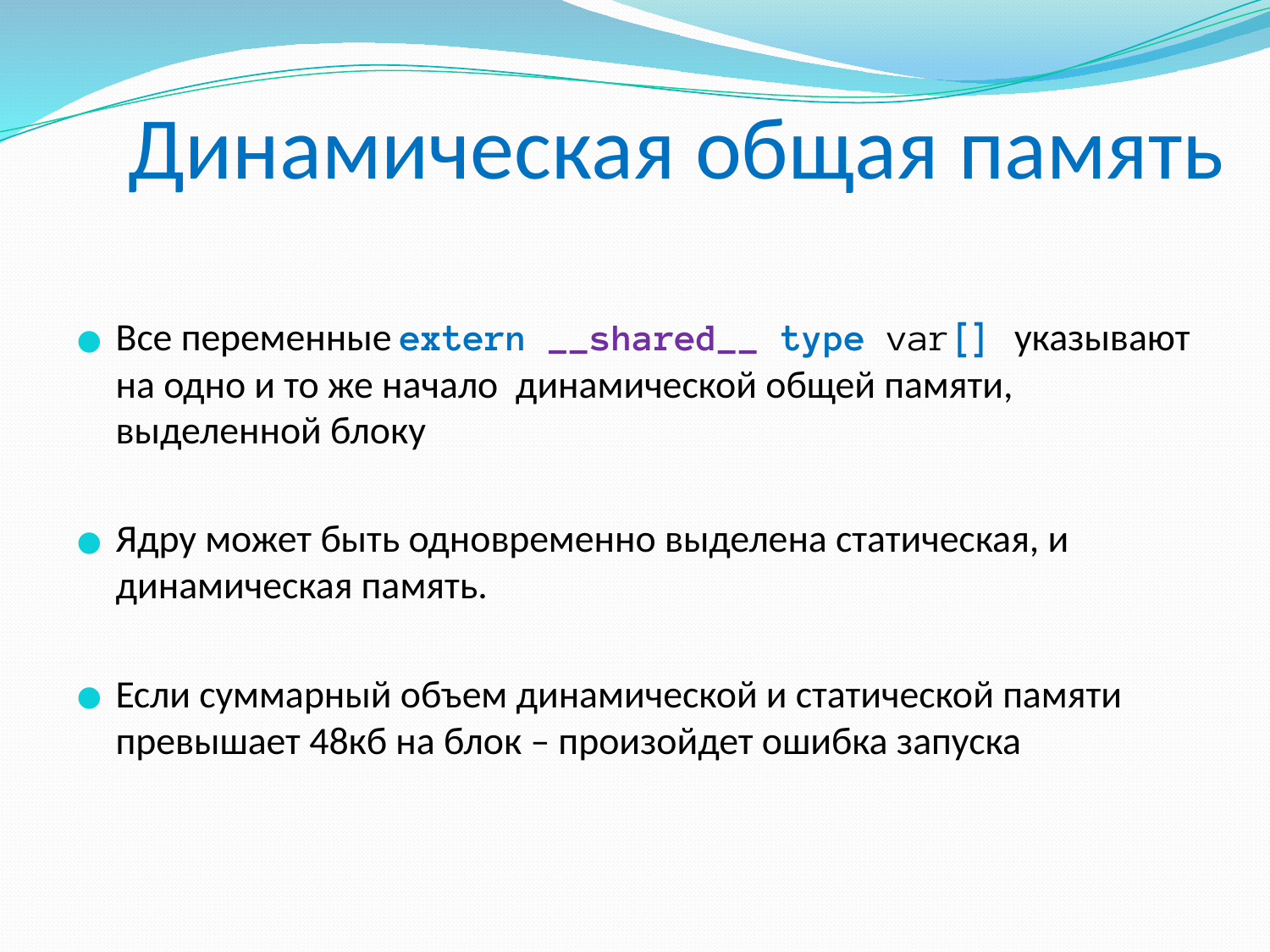

# Динамическая общая память
Все переменные extern __shared__ type var[] указывают на одно и то же начало  динамической общей памяти, выделенной блоку

Ядру может быть одновременно выделена статическая, и динамическая память.

Если суммарный объем динамической и статической памяти превышает 48кб на блок – произойдет ошибка запуска